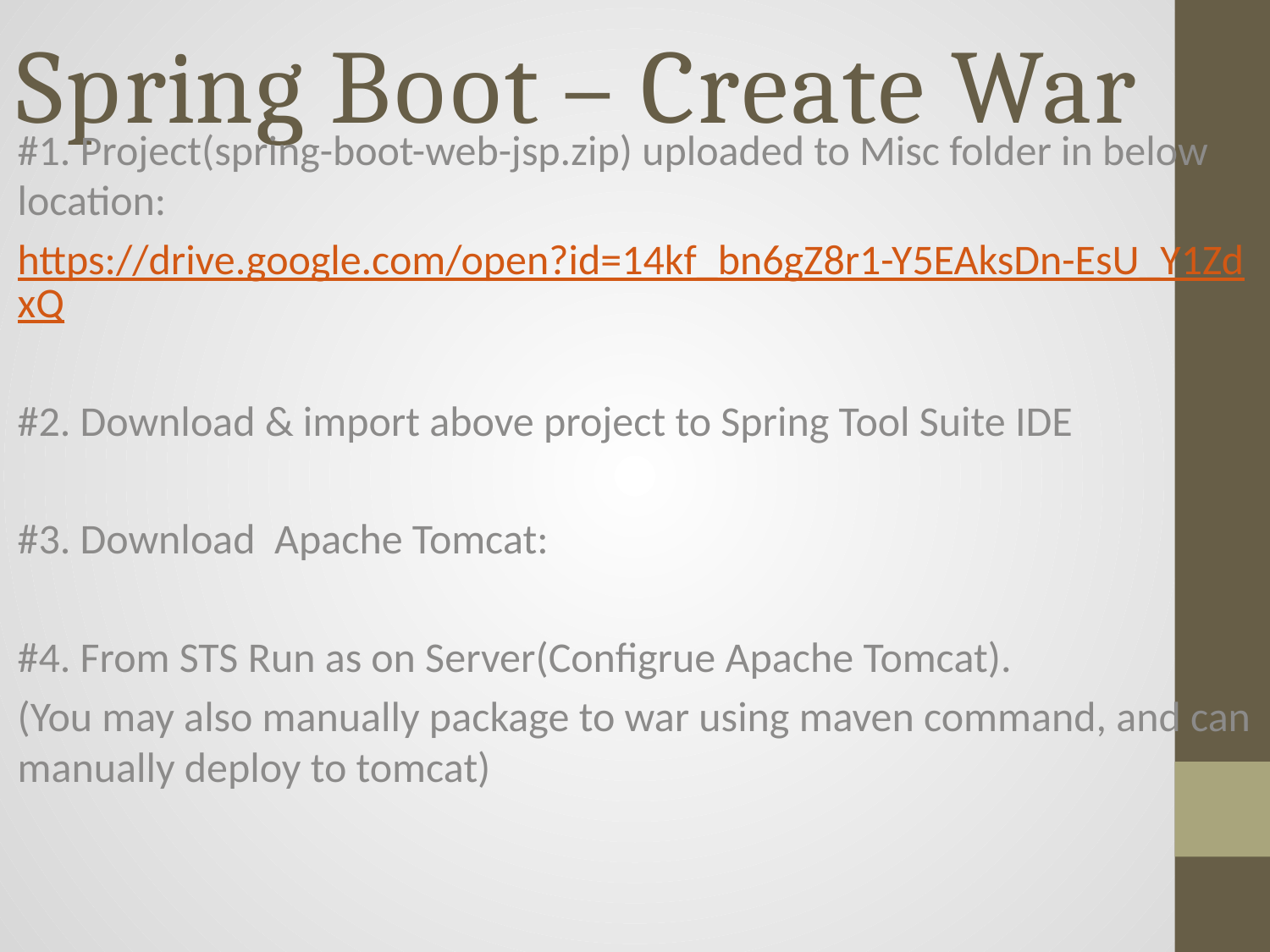

# Spring Boot – Create War
#1. Project(spring-boot-web-jsp.zip) uploaded to Misc folder in below location:
https://drive.google.com/open?id=14kf_bn6gZ8r1-Y5EAksDn-EsU_Y1ZdxQ

#2. Download & import above project to Spring Tool Suite IDE

#3. Download  Apache Tomcat:

#4. From STS Run as on Server(Configrue Apache Tomcat).
(You may also manually package to war using maven command, and can manually deploy to tomcat)